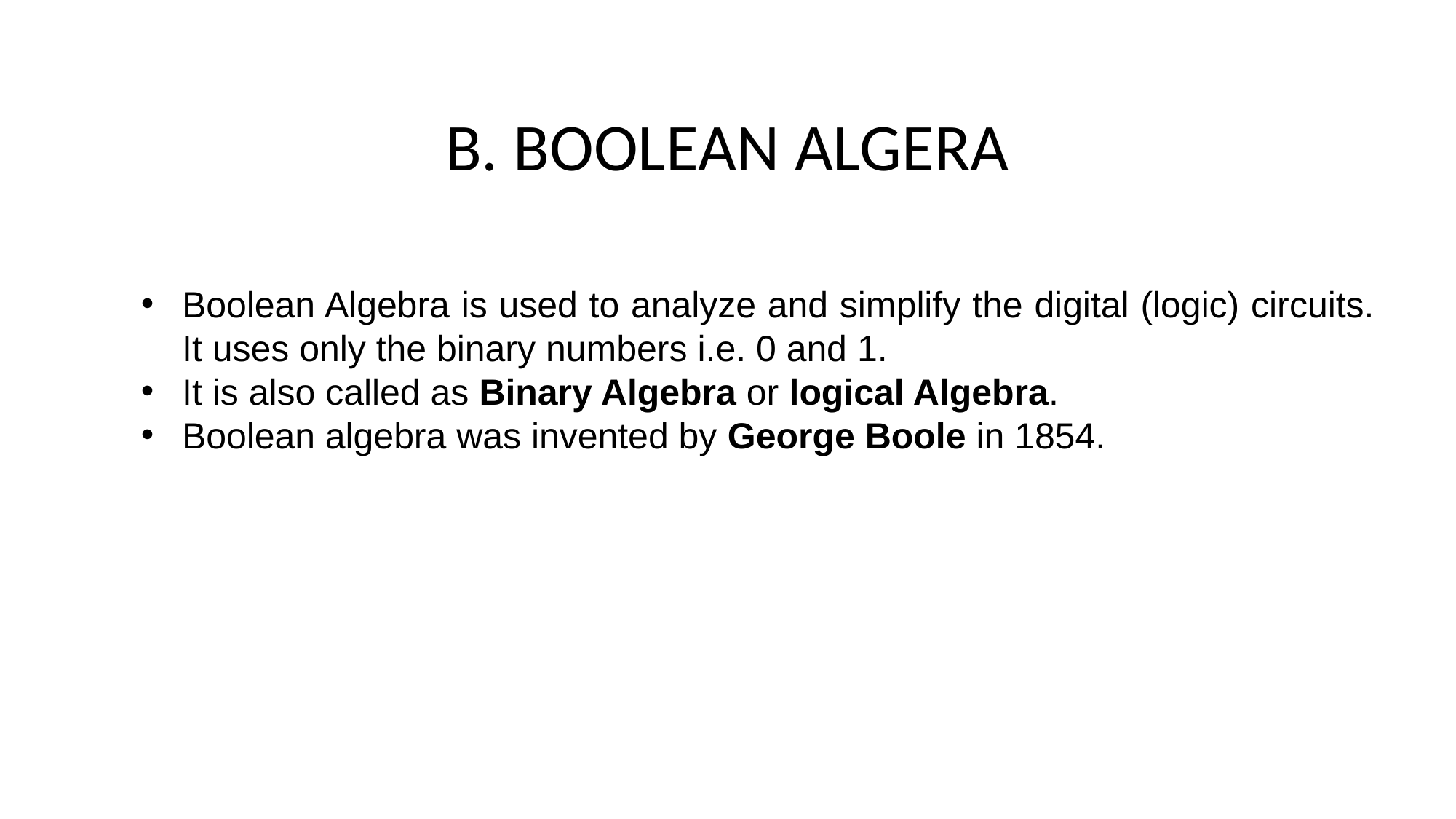

# B. BOOLEAN ALGERA
Boolean Algebra is used to analyze and simplify the digital (logic) circuits. It uses only the binary numbers i.e. 0 and 1.
It is also called as Binary Algebra or logical Algebra.
Boolean algebra was invented by George Boole in 1854.